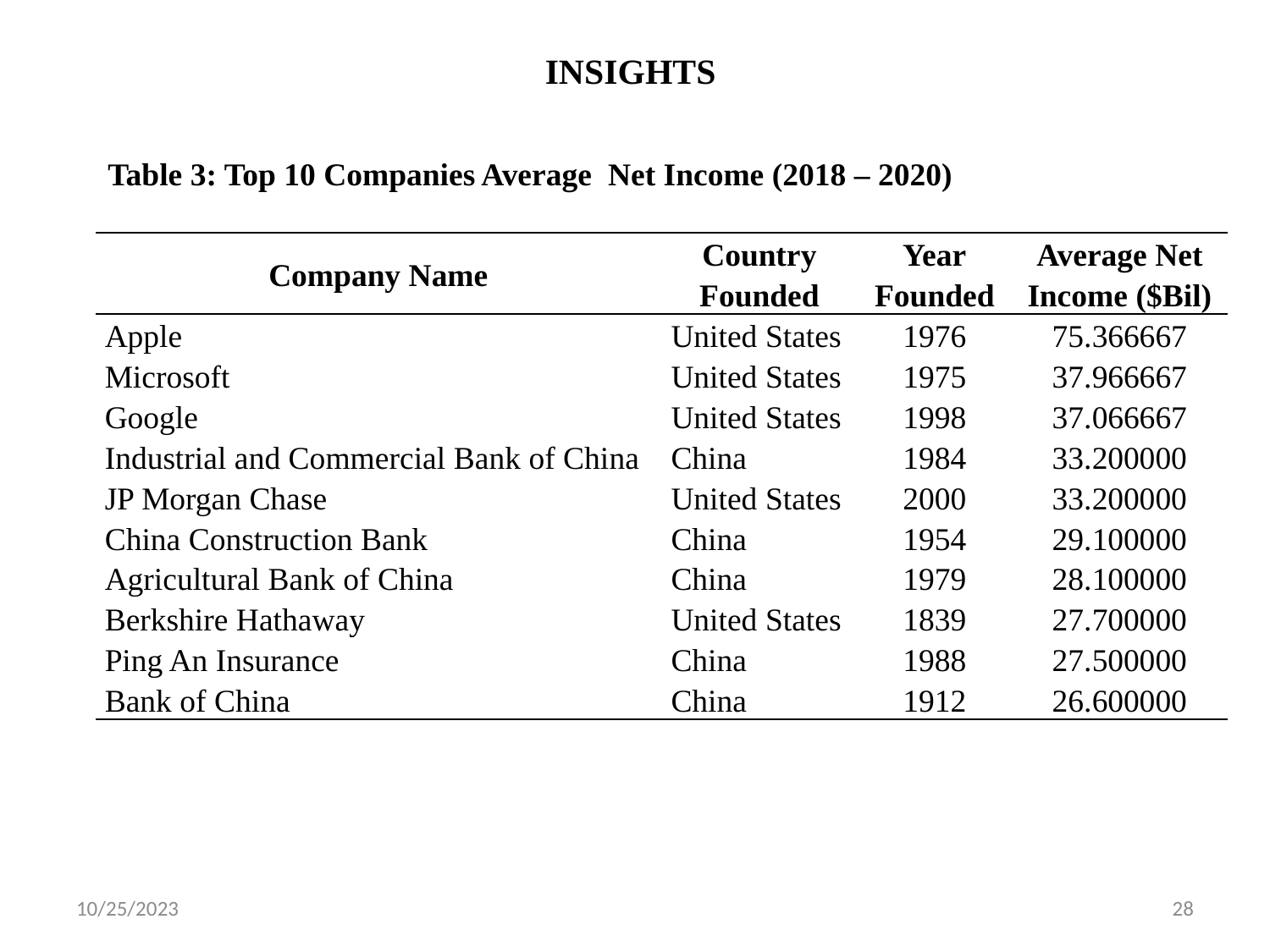

INSIGHTS
Table 3: Top 10 Companies Average  Net Income (2018 – 2020)
| Company Name | Country Founded | Year Founded | Average Net Income ($Bil) |
| --- | --- | --- | --- |
| Apple | United States | 1976 | 75.366667 |
| Microsoft | United States | 1975 | 37.966667 |
| Google | United States | 1998 | 37.066667 |
| Industrial and Commercial Bank of China | China | 1984 | 33.200000 |
| JP Morgan Chase | United States | 2000 | 33.200000 |
| China Construction Bank | China | 1954 | 29.100000 |
| Agricultural Bank of China | China | 1979 | 28.100000 |
| Berkshire Hathaway | United States | 1839 | 27.700000 |
| Ping An Insurance | China | 1988 | 27.500000 |
| Bank of China | China | 1912 | 26.600000 |
10/25/2023
28